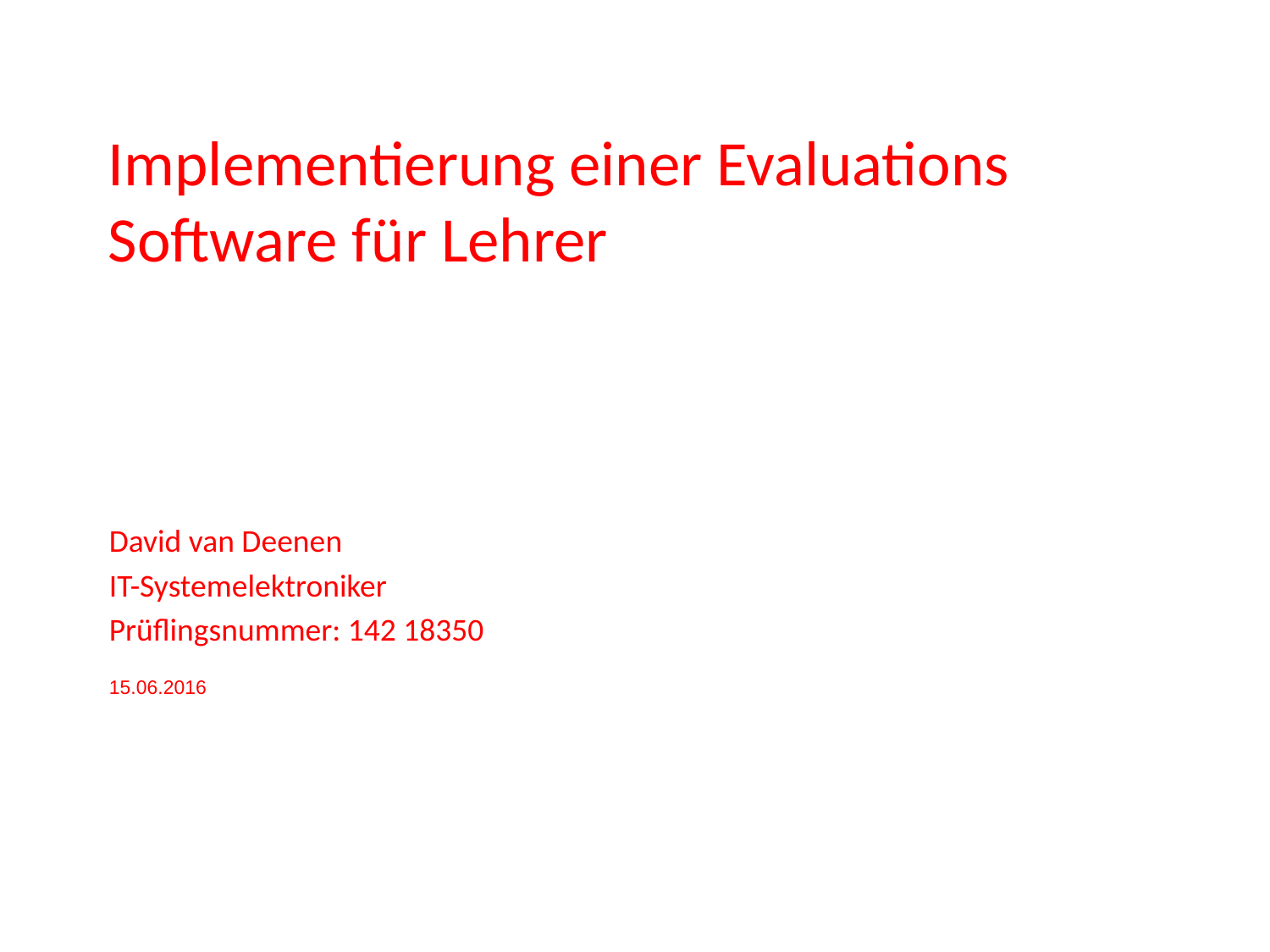

Implementierung einer Evaluations Software für Lehrer
David van Deenen
IT-Systemelektroniker
Prüflingsnummer: 142 18350
15.06.2016